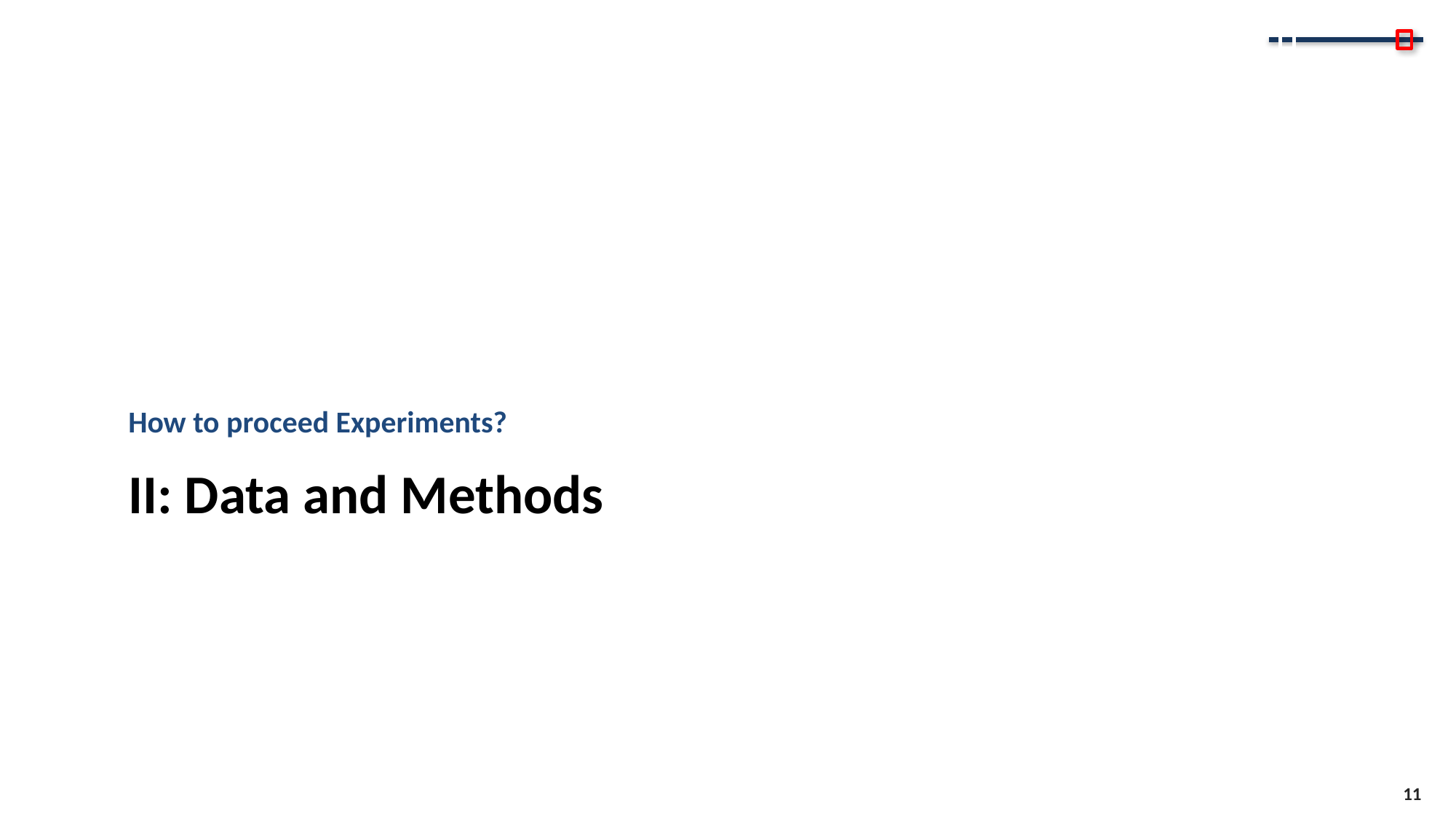

How to proceed Experiments?
# II: Data and Methods

11